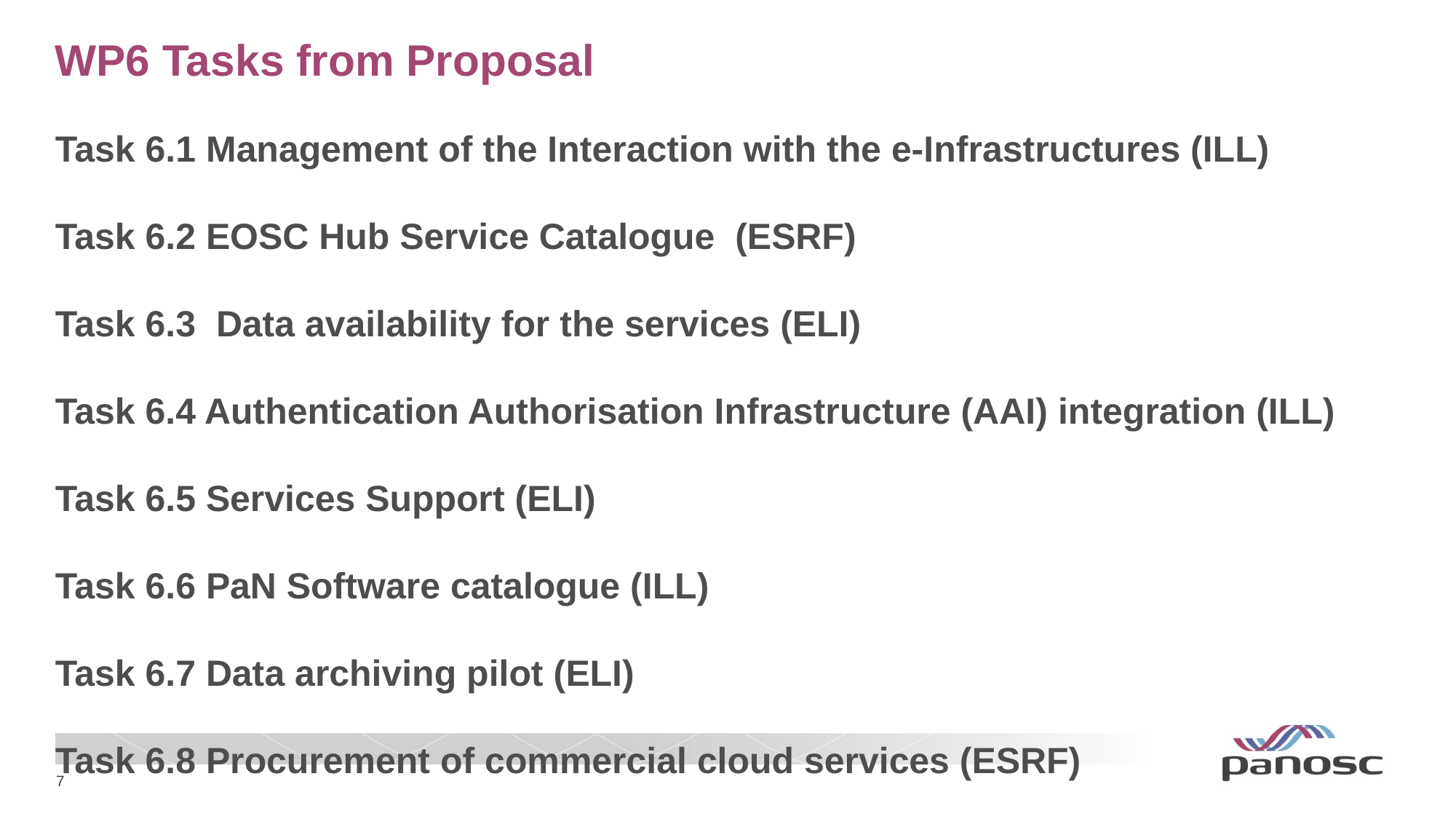

# WP6 Tasks from Proposal
Task 6.1 Management of the Interaction with the e-Infrastructures (ILL)

Task 6.2 EOSC Hub Service Catalogue  (ESRF)

Task 6.3  Data availability for the services (ELI)

Task 6.4 Authentication Authorisation Infrastructure (AAI) integration (ILL)

Task 6.5 Services Support (ELI)

Task 6.6 PaN Software catalogue (ILL)

Task 6.7 Data archiving pilot (ELI)

Task 6.8 Procurement of commercial cloud services (ESRF)